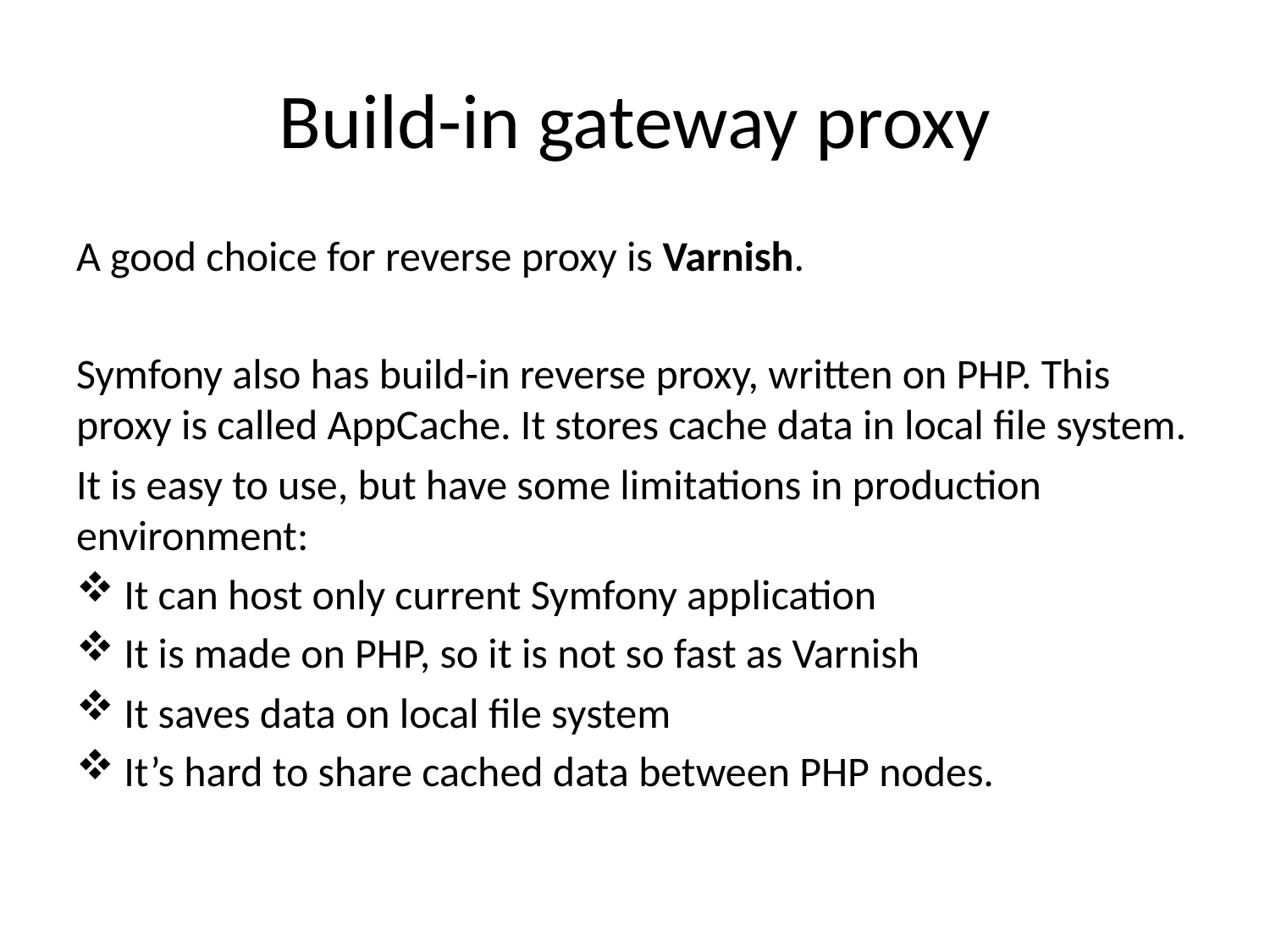

# Build-in gateway proxy
A good choice for reverse proxy is Varnish.

Symfony also has build-in reverse proxy, written on PHP. This proxy is called AppCache. It stores cache data in local file system.
It is easy to use, but have some limitations in production environment:
It can host only current Symfony application
It is made on PHP, so it is not so fast as Varnish
It saves data on local file system
It’s hard to share cached data between PHP nodes.